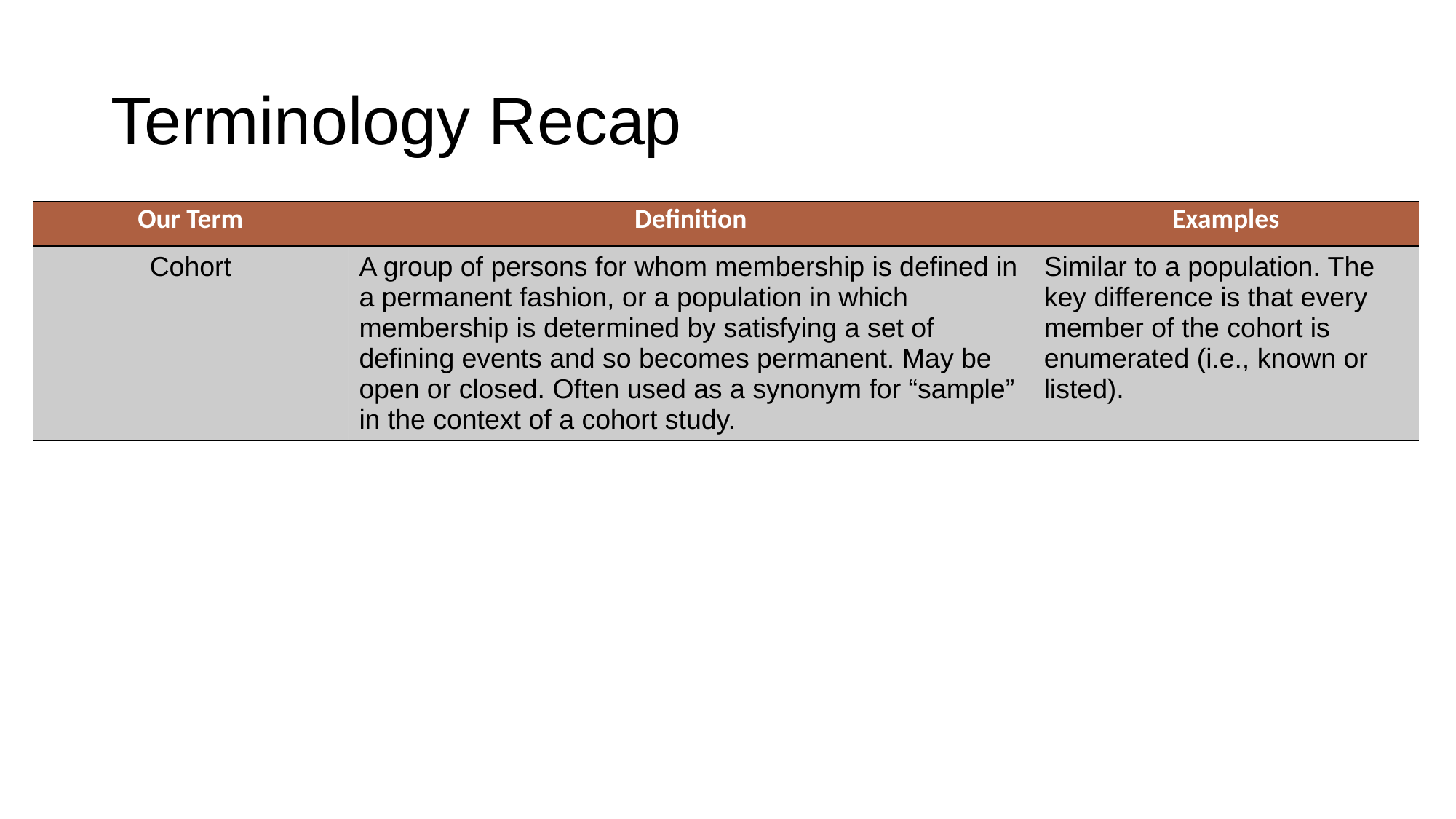

# Terminology Recap
| Our Term | Definition | Examples |
| --- | --- | --- |
| Cohort | A group of persons for whom membership is defined in a permanent fashion, or a population in which membership is determined by satisfying a set of defining events and so becomes permanent. May be open or closed. Often used as a synonym for “sample” in the context of a cohort study. | Similar to a population. The key difference is that every member of the cohort is enumerated (i.e., known or listed). |